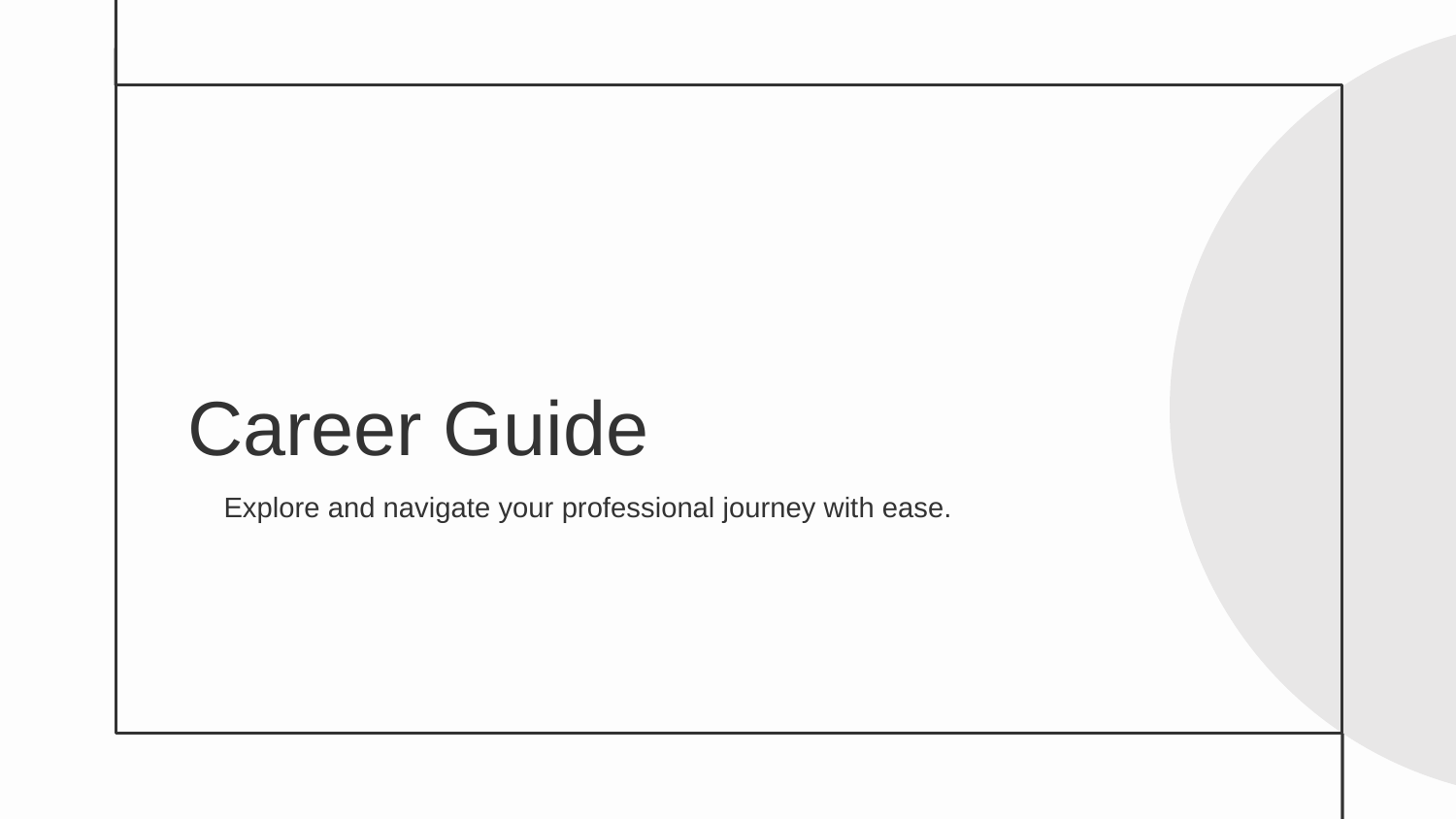

# Career Guide
Explore and navigate your professional journey with ease.